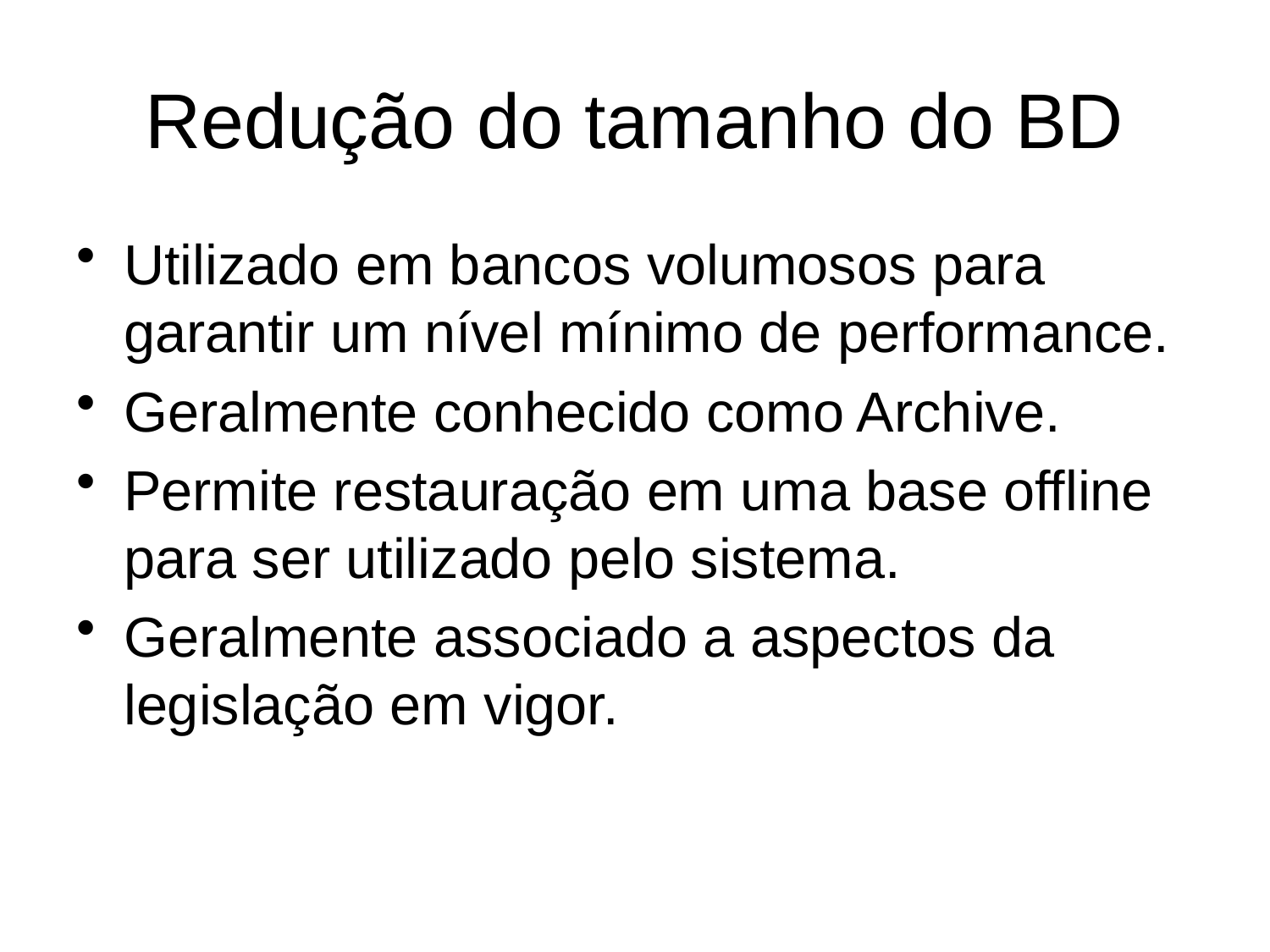

# Redução do tamanho do BD
Utilizado em bancos volumosos para garantir um nível mínimo de performance.
Geralmente conhecido como Archive.
Permite restauração em uma base offline para ser utilizado pelo sistema.
Geralmente associado a aspectos da legislação em vigor.